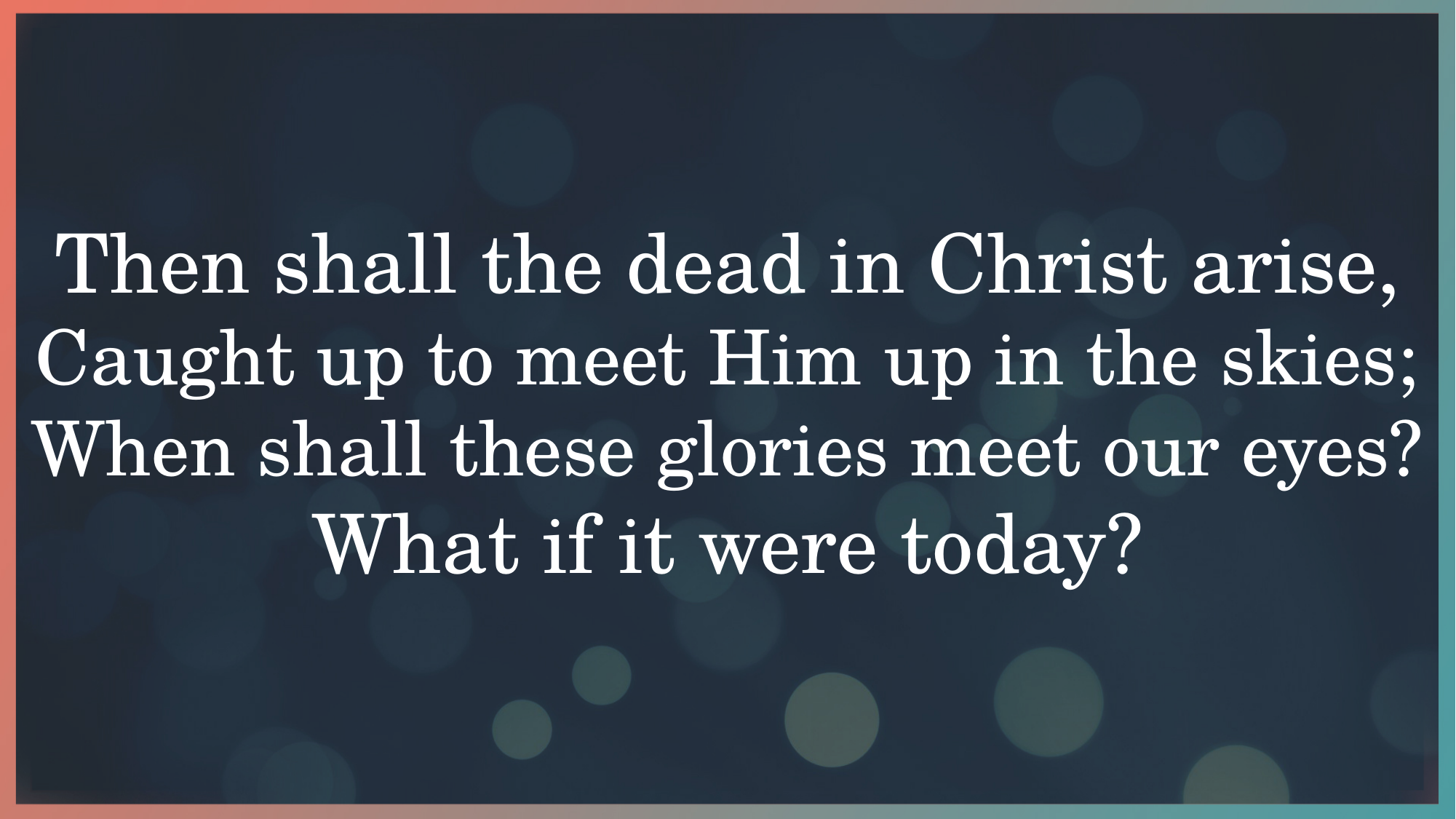

Then shall the dead in Christ arise, Caught up to meet Him up in the skies;
When shall these glories meet our eyes? What if it were today?